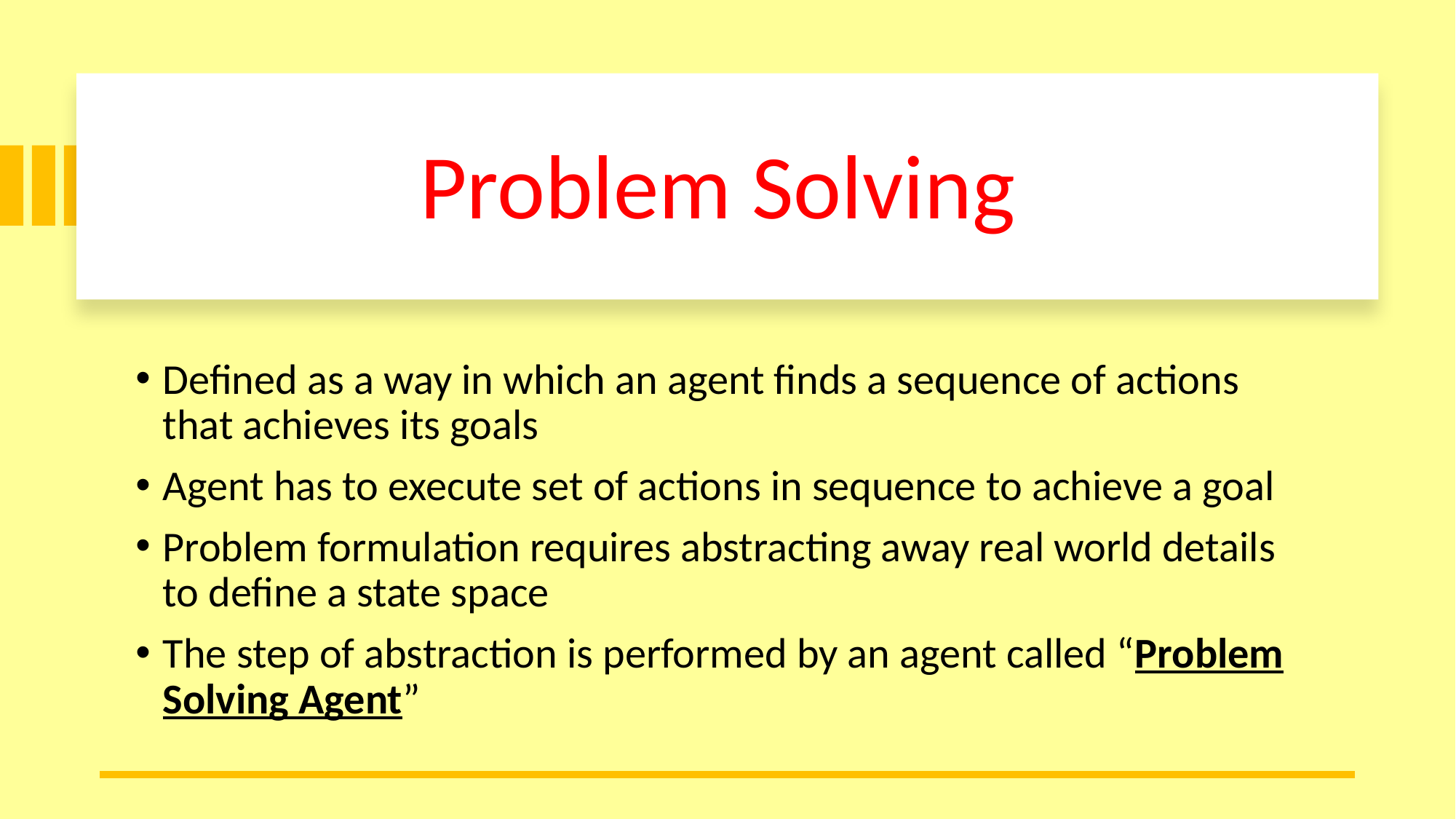

# Problem Solving

Defined as a way in which an agent finds a sequence of actions that achieves its goals
Agent has to execute set of actions in sequence to achieve a goal
Problem formulation requires abstracting away real world details to define a state space
The step of abstraction is performed by an agent called “Problem Solving Agent”